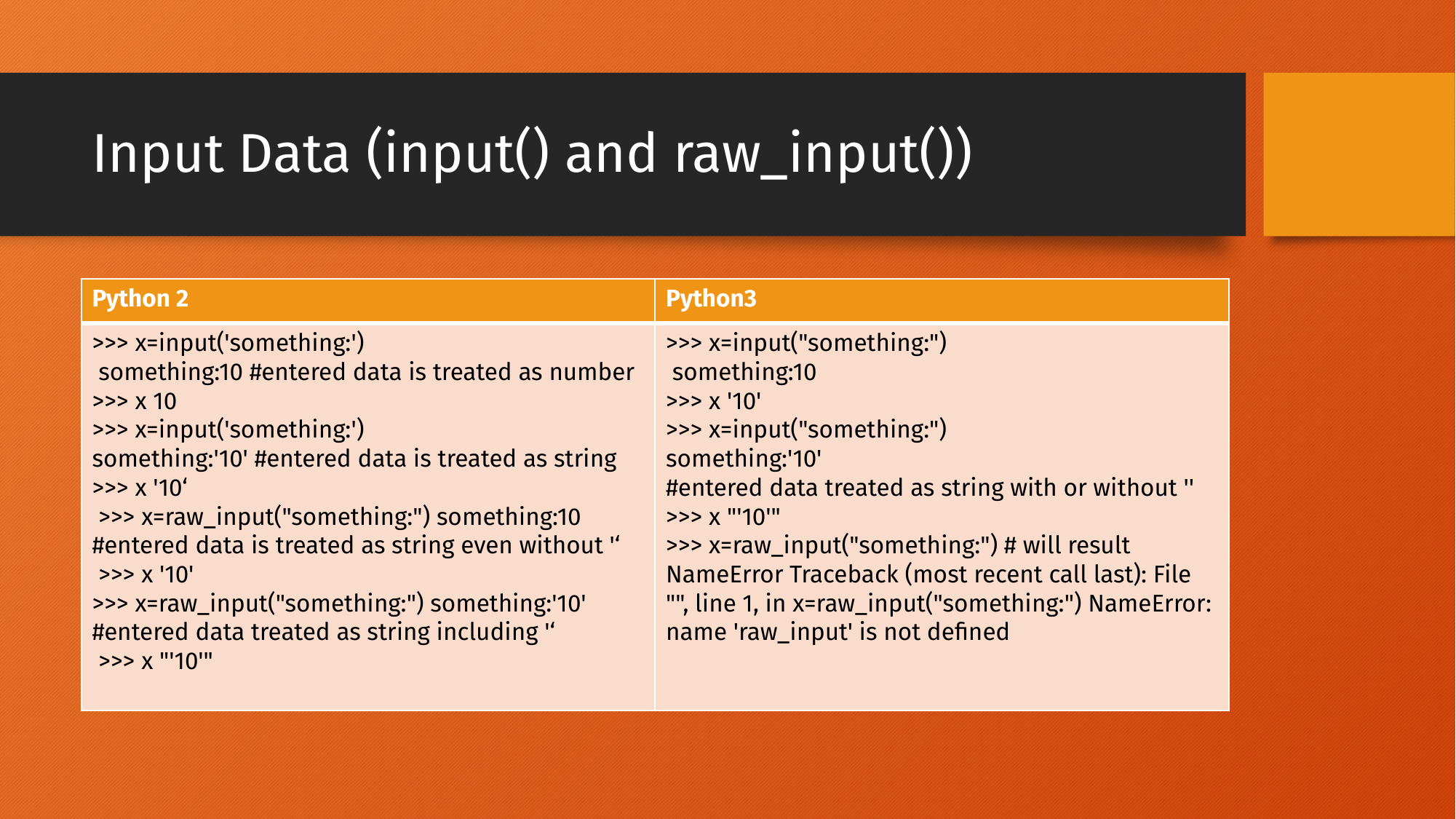

# Input Data (input() and raw_input())
| Python 2 | Python3 |
| --- | --- |
| >>> x=input('something:') something:10 #entered data is treated as number >>> x 10 >>> x=input('something:') something:'10' #entered data is treated as string >>> x '10‘ >>> x=raw\_input("something:") something:10 #entered data is treated as string even without '‘ >>> x '10' >>> x=raw\_input("something:") something:'10' #entered data treated as string including '‘ >>> x "'10'" | >>> x=input("something:") something:10 >>> x '10' >>> x=input("something:") something:'10' #entered data treated as string with or without '' >>> x "'10'" >>> x=raw\_input("something:") # will result NameError Traceback (most recent call last): File "", line 1, in x=raw\_input("something:") NameError: name 'raw\_input' is not defined |